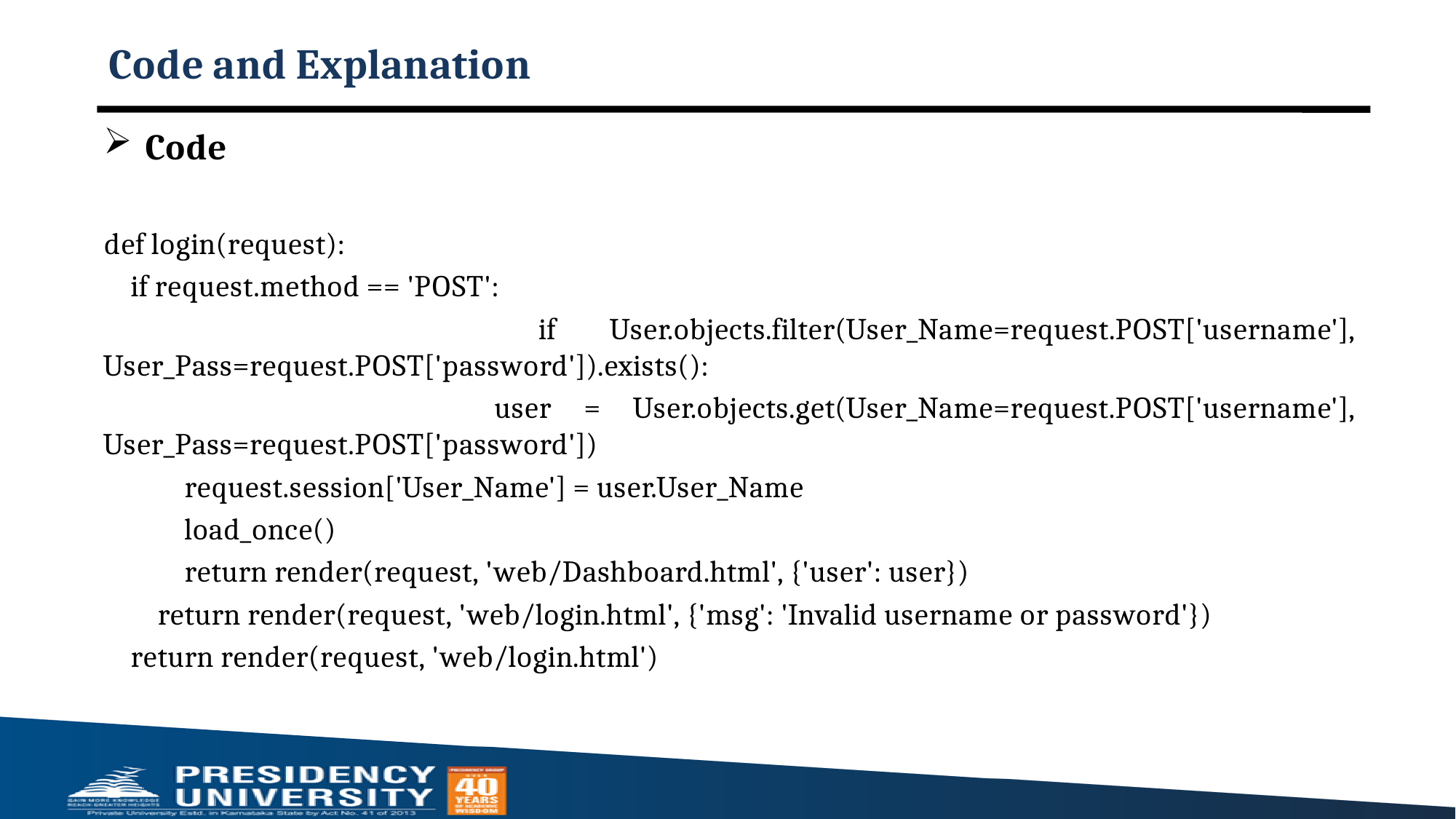

# Code and Explanation
Code

def login(request):
    if request.method == 'POST':
        if User.objects.filter(User_Name=request.POST['username'], User_Pass=request.POST['password']).exists():
            user = User.objects.get(User_Name=request.POST['username'], User_Pass=request.POST['password'])
            request.session['User_Name'] = user.User_Name
            load_once()
            return render(request, 'web/Dashboard.html', {'user': user})
        return render(request, 'web/login.html', {'msg': 'Invalid username or password'})
    return render(request, 'web/login.html')